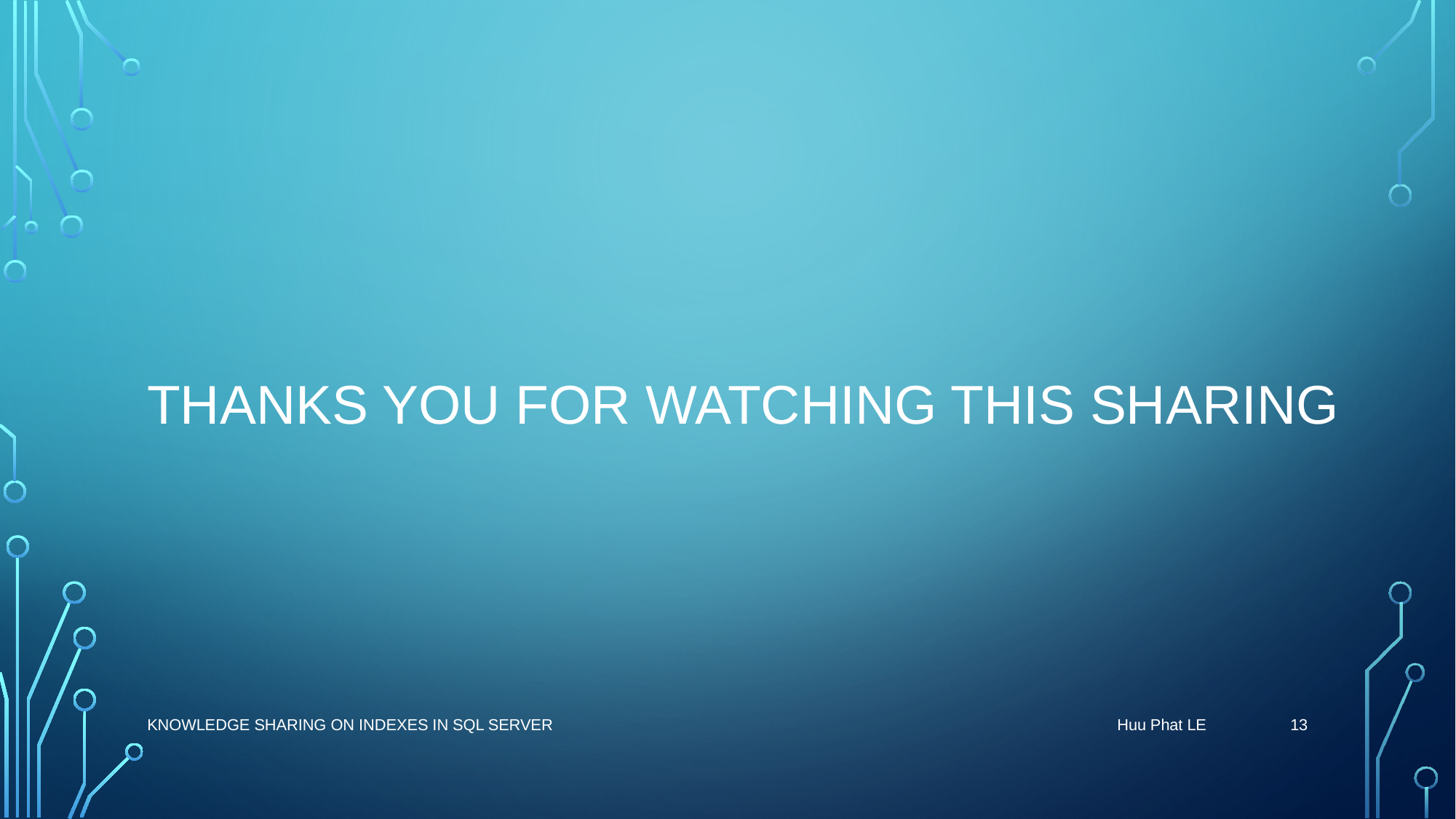

# THANKS YOU FOR WATCHING THIS SHARING
13
Knowledge sharing on Indexes in SQL Server
Huu Phat LE